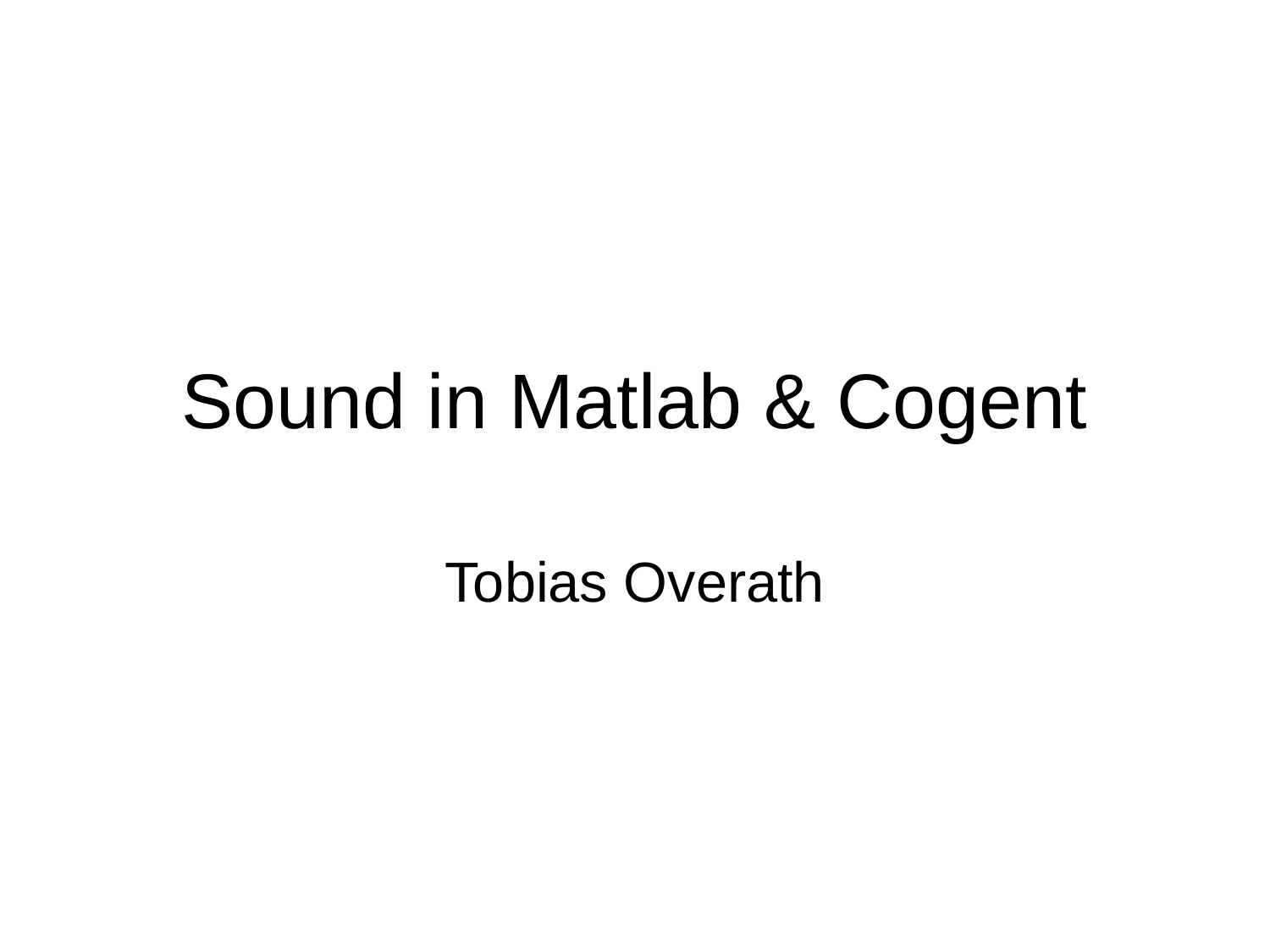

# Sound in Matlab & Cogent
Tobias Overath